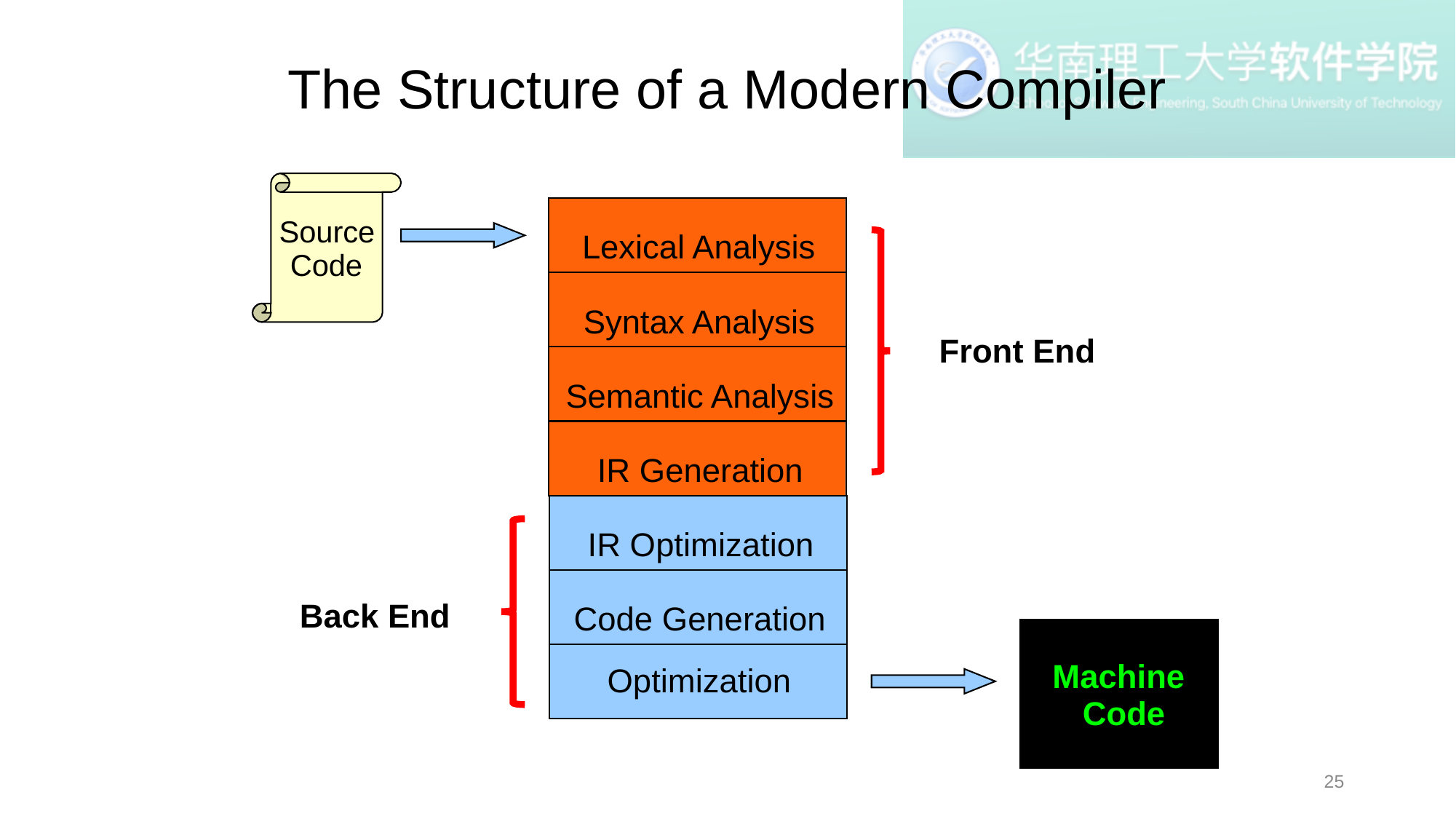

The Structure of a Modern Compiler
#

Source
	Code

		Lexical Analysis

			Syntax Analysis

Semantic Analysis

					IR Generation

				IR Optimization

	Code Generation

Front End

Back End

Machine
	Code

Optimization

25